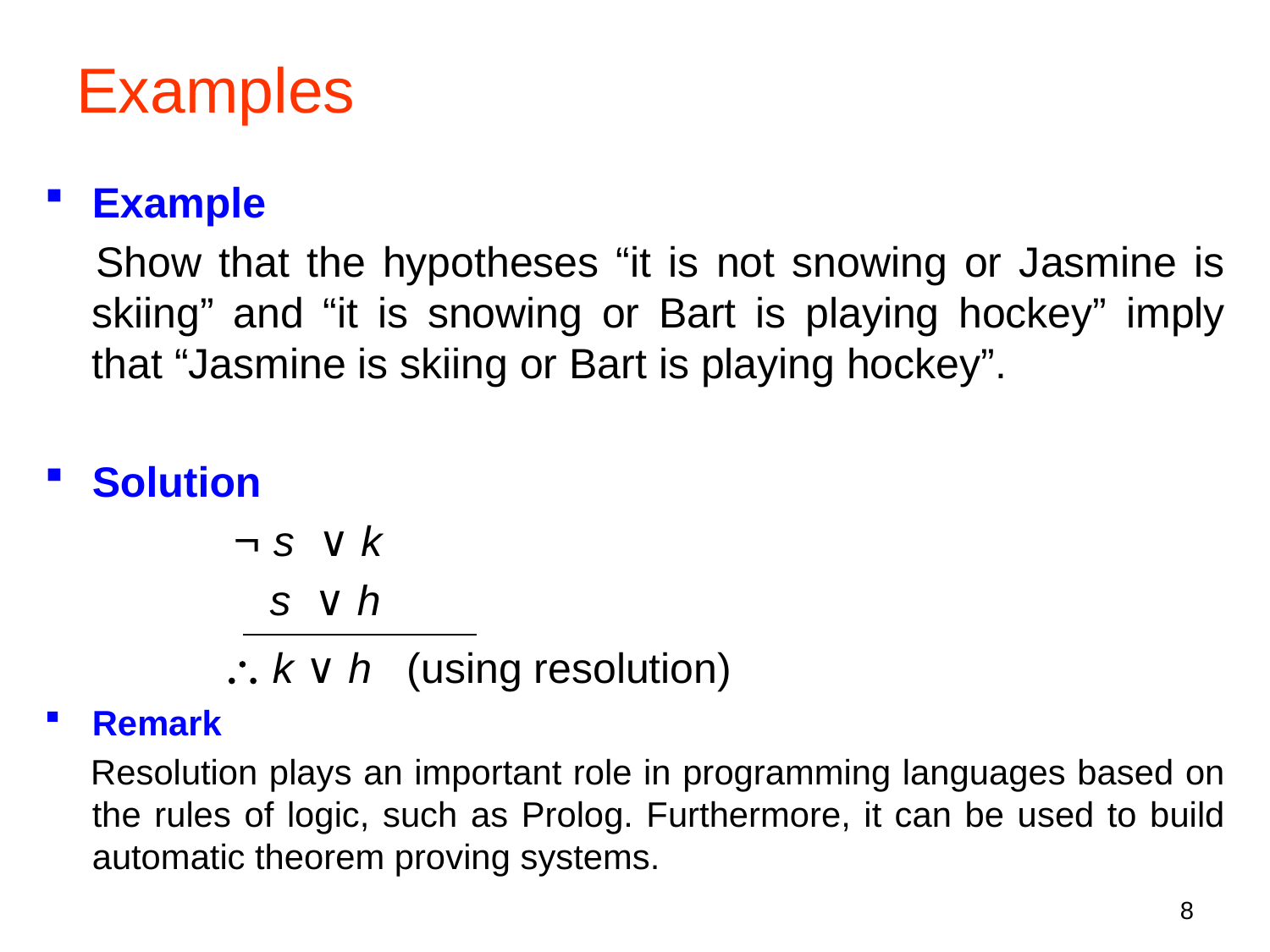

# Examples
Example
   Show that the hypotheses “it is not snowing or Jasmine is skiing” and “it is snowing or Bart is playing hockey” imply that “Jasmine is skiing or Bart is playing hockey”.

Solution
                ¬ s  ∨ k
                   s  ∨ h
               ∴ k ∨ h   (using resolution)
Remark
    Resolution plays an important role in programming languages based on the rules of logic, such as Prolog. Furthermore, it can be used to build automatic theorem proving systems.

8